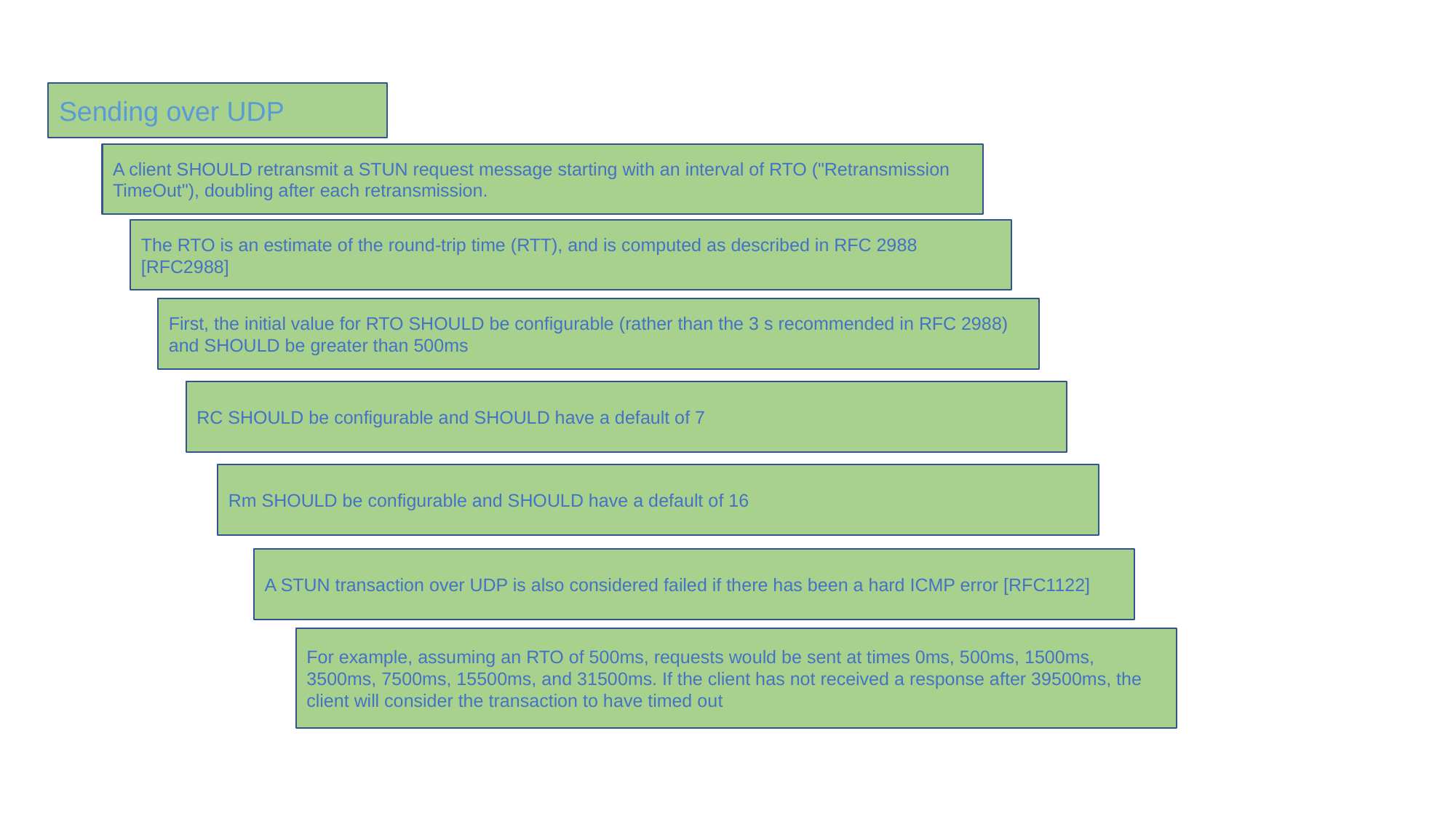

Sending over UDP
A client SHOULD retransmit a STUN request message starting with an interval of RTO ("Retransmission TimeOut"), doubling after each retransmission.
The RTO is an estimate of the round-trip time (RTT), and is computed as described in RFC 2988 [RFC2988]
First, the initial value for RTO SHOULD be configurable (rather than the 3 s recommended in RFC 2988) and SHOULD be greater than 500ms
RC SHOULD be configurable and SHOULD have a default of 7
Rm SHOULD be configurable and SHOULD have a default of 16
A STUN transaction over UDP is also considered failed if there has been a hard ICMP error [RFC1122]
For example, assuming an RTO of 500ms, requests would be sent at times 0ms, 500ms, 1500ms, 3500ms, 7500ms, 15500ms, and 31500ms. If the client has not received a response after 39500ms, the client will consider the transaction to have timed out